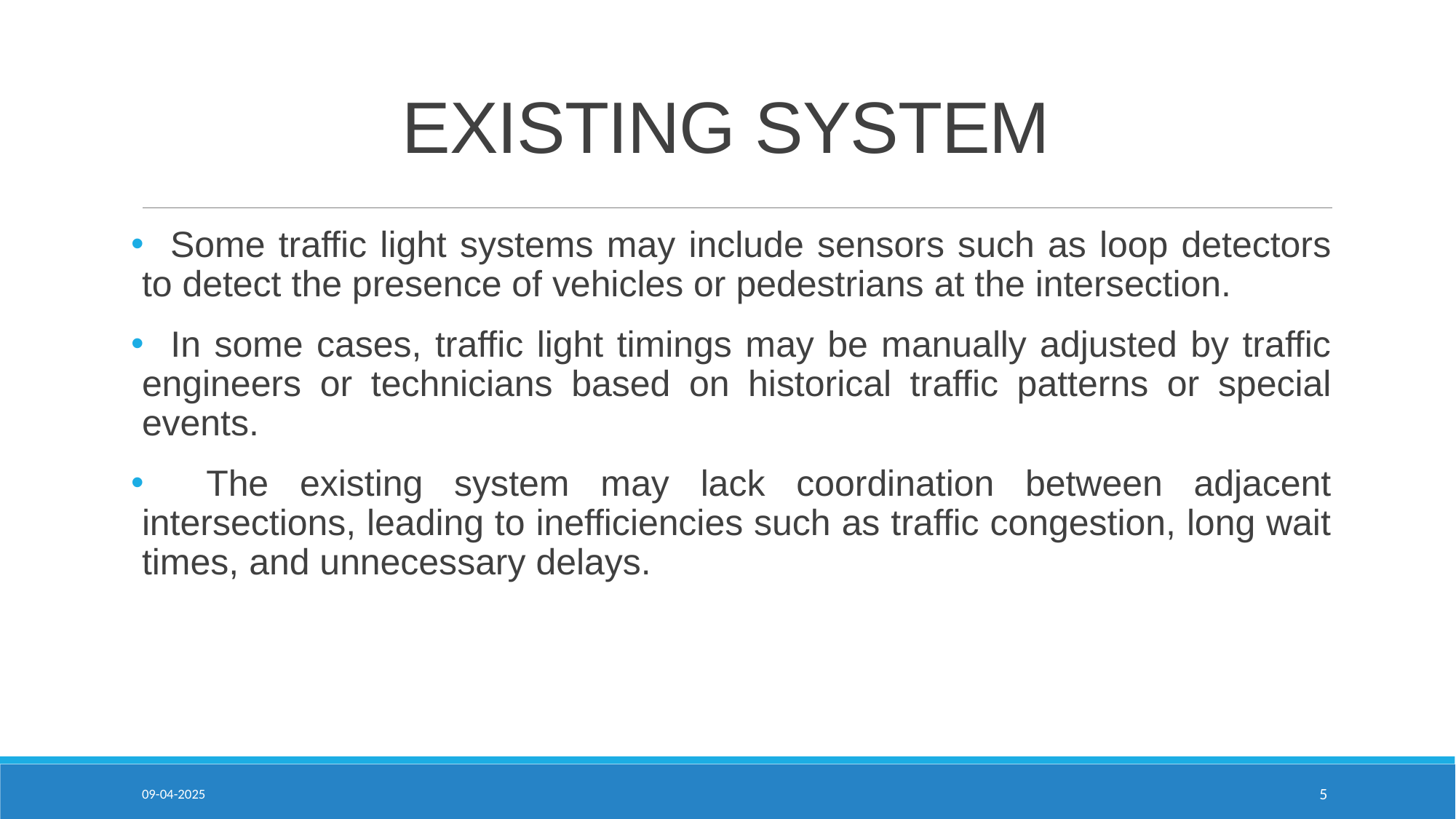

# EXISTING SYSTEM
  Some traffic light systems may include sensors such as loop detectors to detect the presence of vehicles or pedestrians at the intersection.
  In some cases, traffic light timings may be manually adjusted by traffic engineers or technicians based on historical traffic patterns or special events.
  The existing system may lack coordination between adjacent intersections, leading to inefficiencies such as traffic congestion, long wait times, and unnecessary delays.
09-04-2025
5